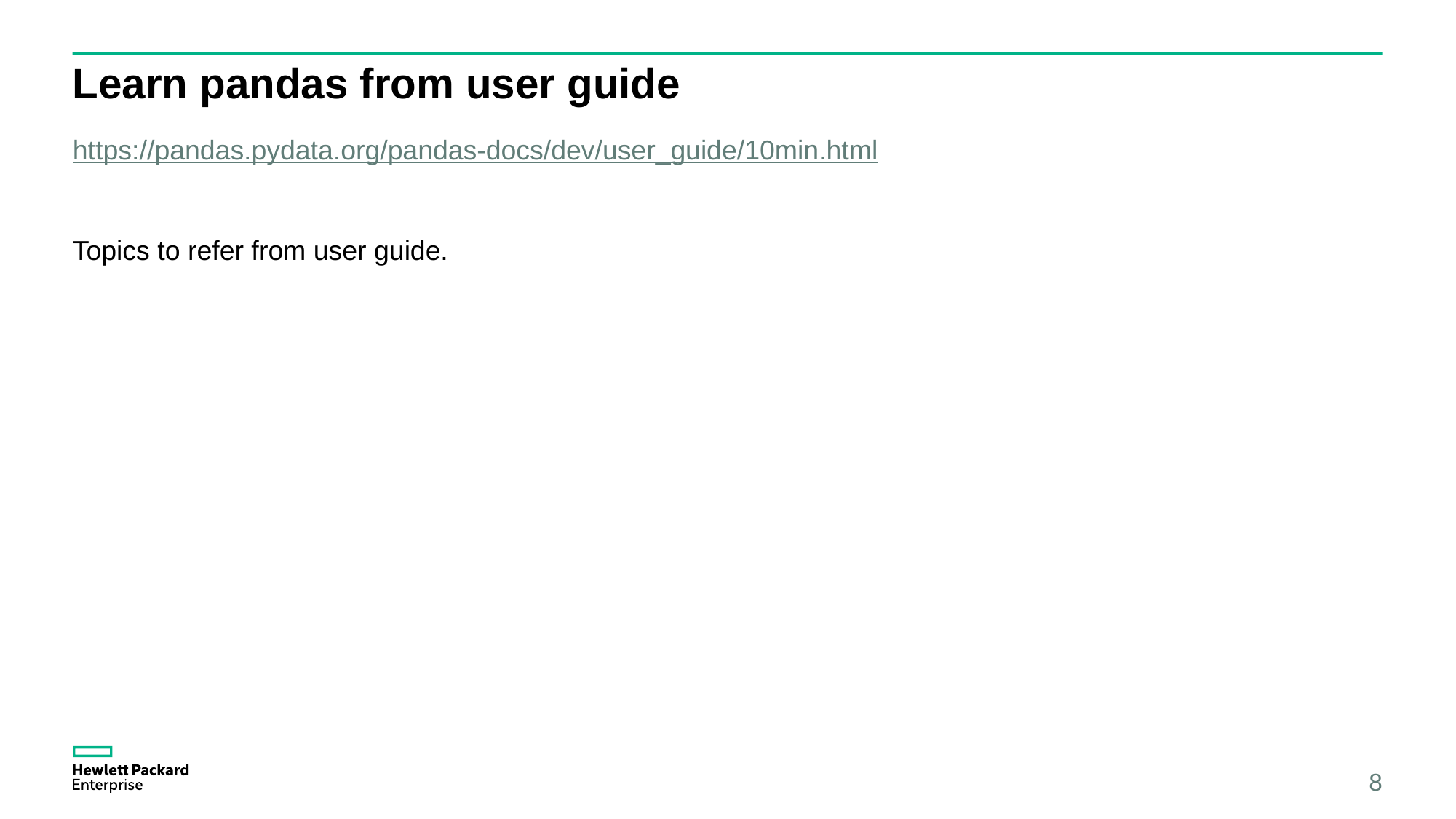

# Learn pandas from user guide
https://pandas.pydata.org/pandas-docs/dev/user_guide/10min.html

Topics to refer from user guide.

8